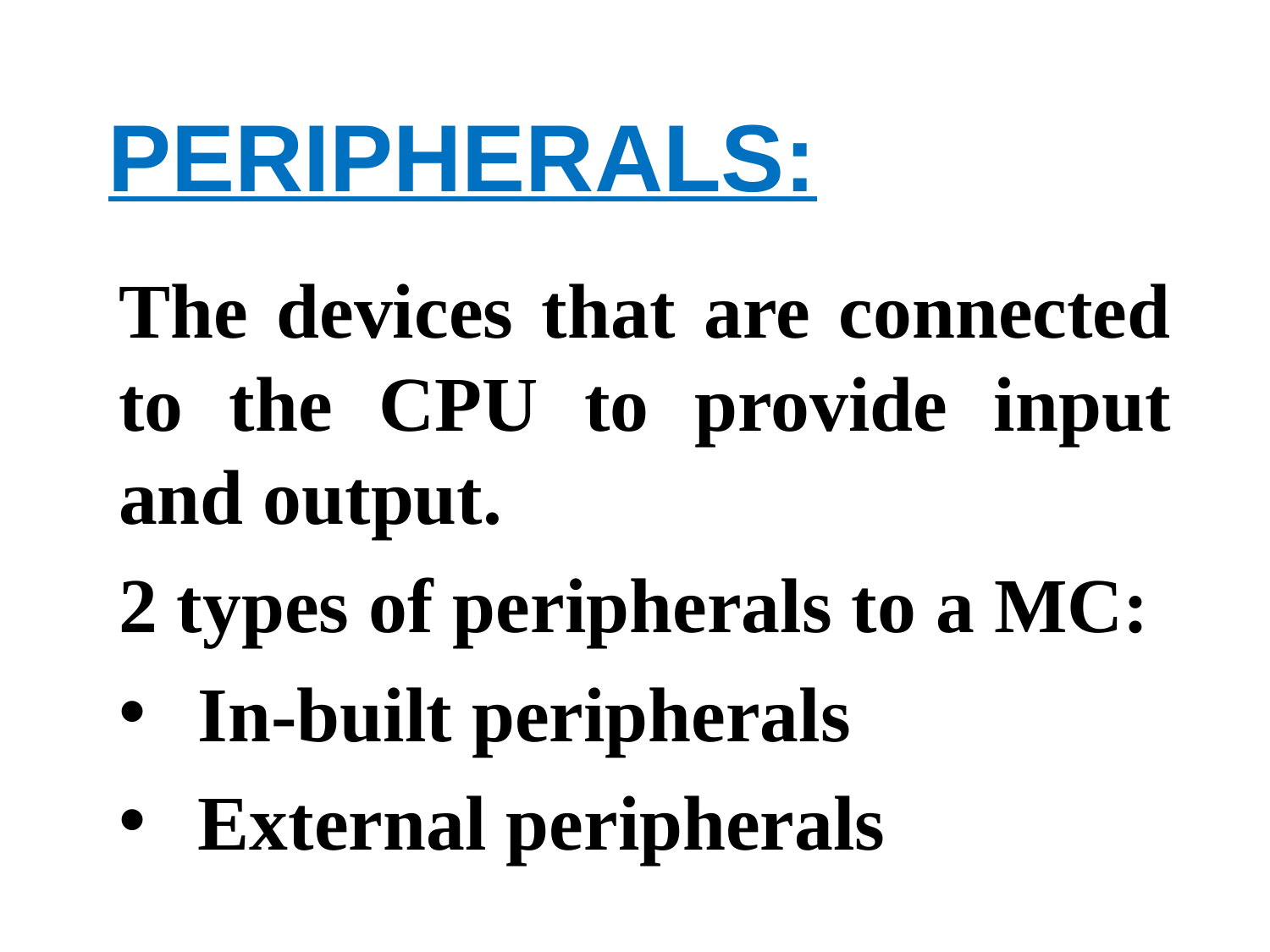

# PERIPHERALS:
The devices that are connected to the CPU to provide input and output.
2 types of peripherals to a MC:
In-built peripherals
External peripherals